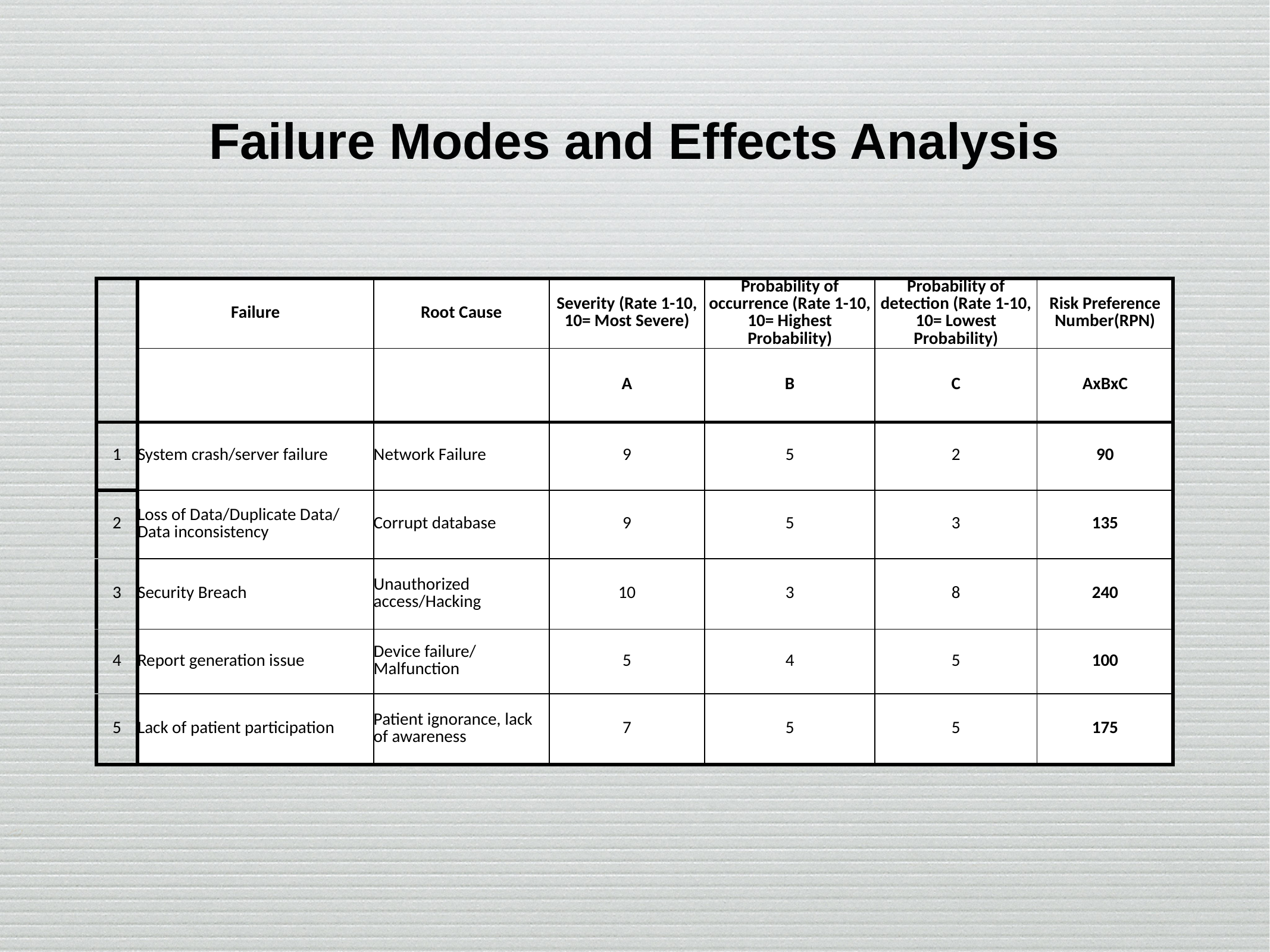

Failure Modes and Effects Analysis
|  | Failure | Root Cause | Severity (Rate 1-10, 10= Most Severe) | Probability of occurrence (Rate 1-10, 10= Highest Probability) | Probability of detection (Rate 1-10, 10= Lowest Probability) | Risk Preference Number(RPN) |
| --- | --- | --- | --- | --- | --- | --- |
|  |  |  | A | B | C | AxBxC |
| 1 | System crash/server failure | Network Failure | 9 | 5 | 2 | 90 |
| 2 | Loss of Data/Duplicate Data/ Data inconsistency | Corrupt database | 9 | 5 | 3 | 135 |
| 3 | Security Breach | Unauthorized access/Hacking | 10 | 3 | 8 | 240 |
| 4 | Report generation issue | Device failure/ Malfunction | 5 | 4 | 5 | 100 |
| 5 | Lack of patient participation | Patient ignorance, lack of awareness | 7 | 5 | 5 | 175 |